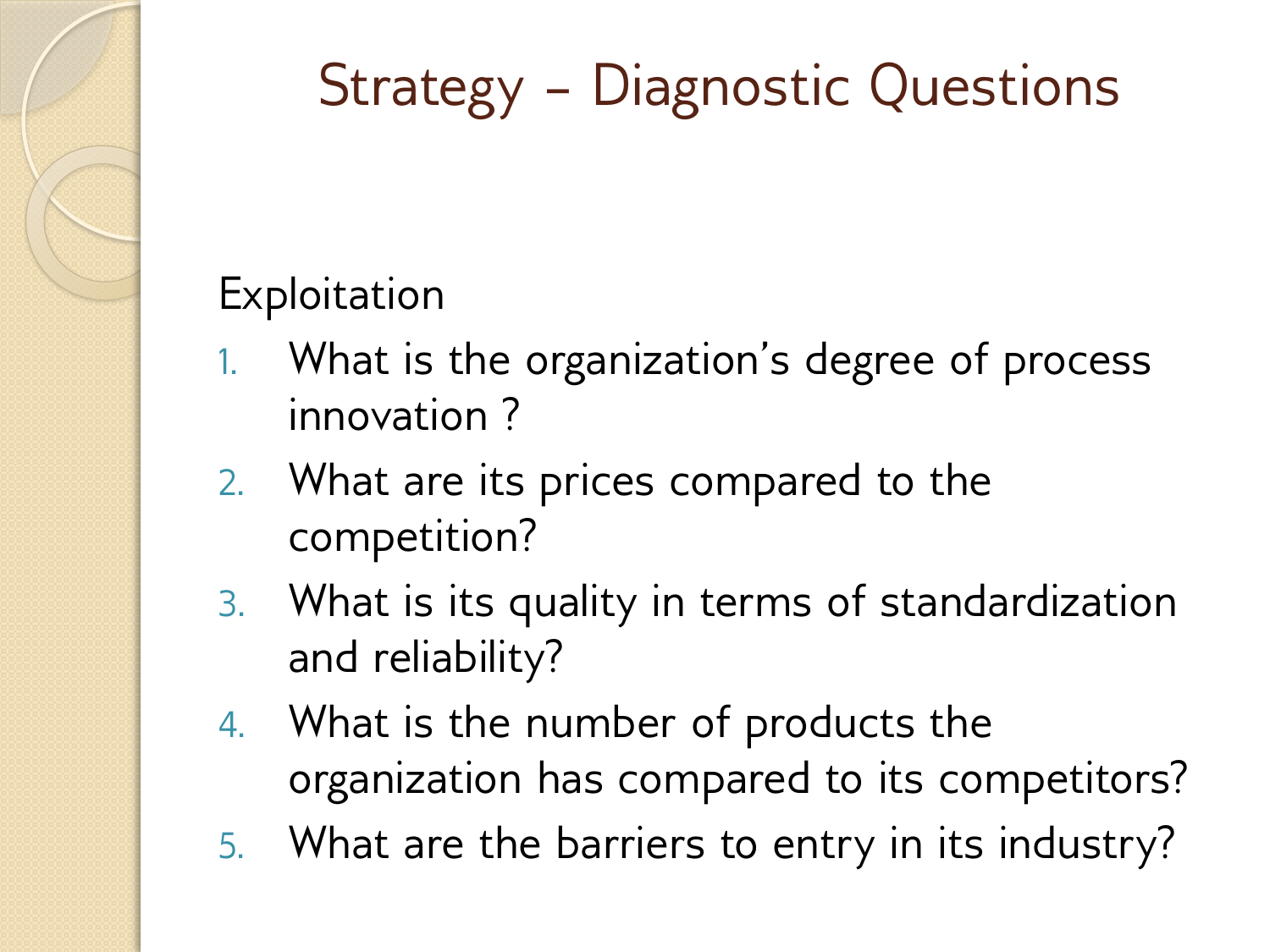

# Strategy – Diagnostic Questions
Exploitation
What is the organization’s degree of process innovation ?
What are its prices compared to the competition?
What is its quality in terms of standardization and reliability?
What is the number of products the organization has compared to its competitors?
What are the barriers to entry in its industry?